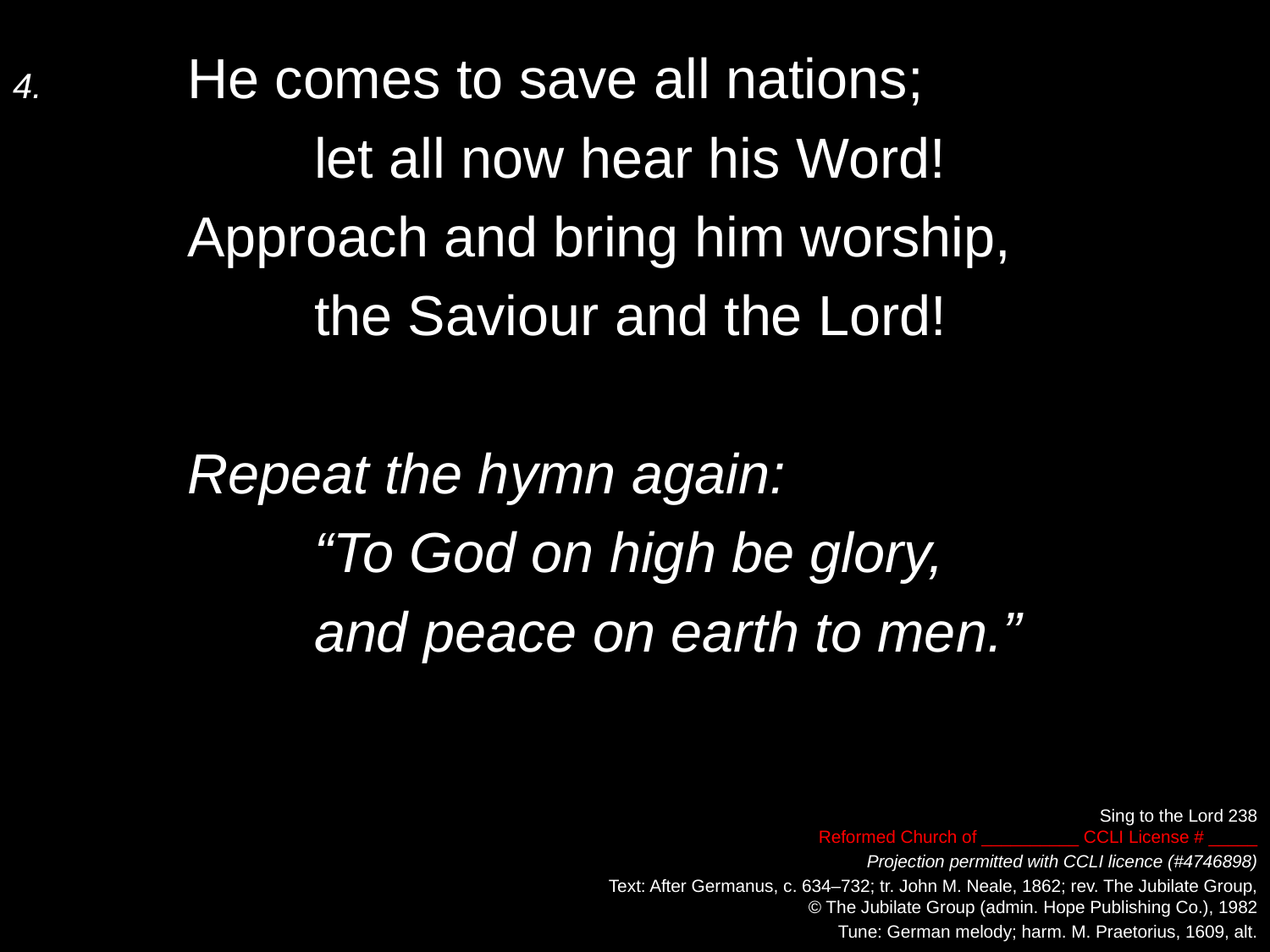

4.	He comes to save all nations;
		let all now hear his Word!
	Approach and bring him worship,
		the Saviour and the Lord!

	Repeat the hymn again:
		“To God on high be glory,
		and peace on earth to men.”
Sing to the Lord 238
Reformed Church of __________ CCLI License # _____
Projection permitted with CCLI licence (#4746898)
Text: After Germanus, c. 634–732; tr. John M. Neale, 1862; rev. The Jubilate Group,
© The Jubilate Group (admin. Hope Publishing Co.), 1982
Tune: German melody; harm. M. Praetorius, 1609, alt.